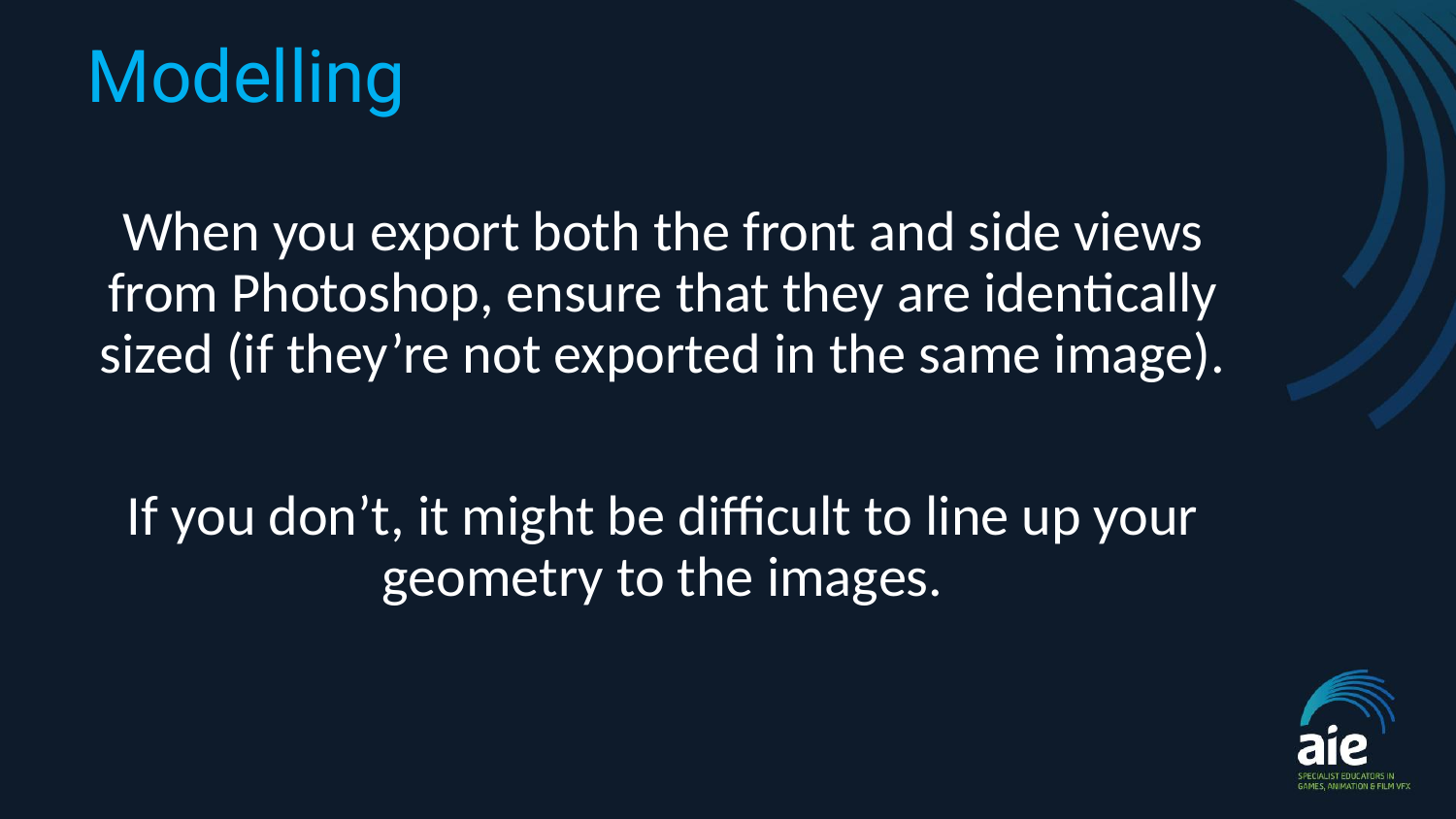

Modelling
When you export both the front and side views from Photoshop, ensure that they are identically sized (if they’re not exported in the same image).

If you don’t, it might be difficult to line up your geometry to the images.